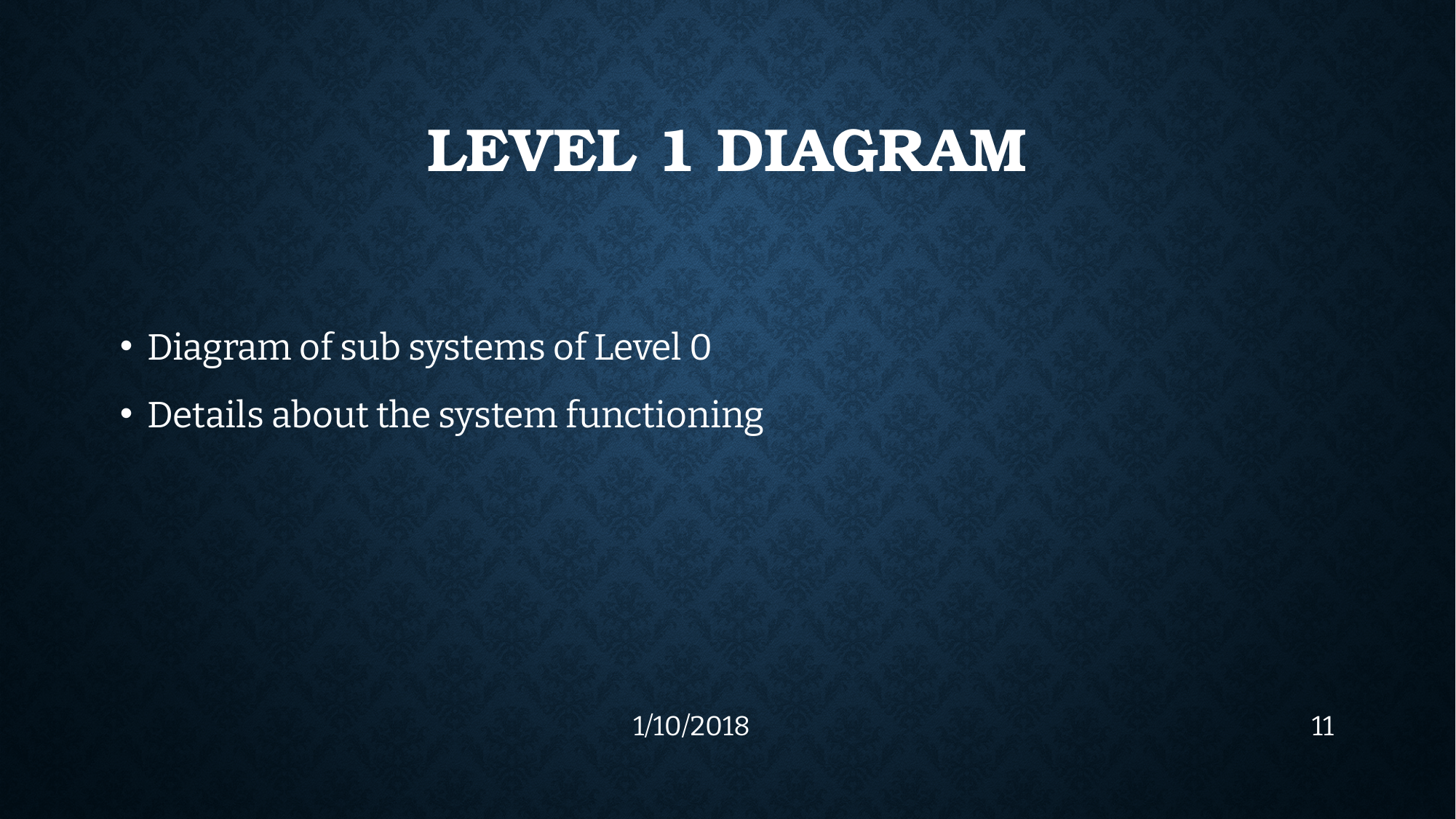

# Level 1 diagram

Diagram of sub systems of Level 0
Details about the system functioning

1/10/2018
11